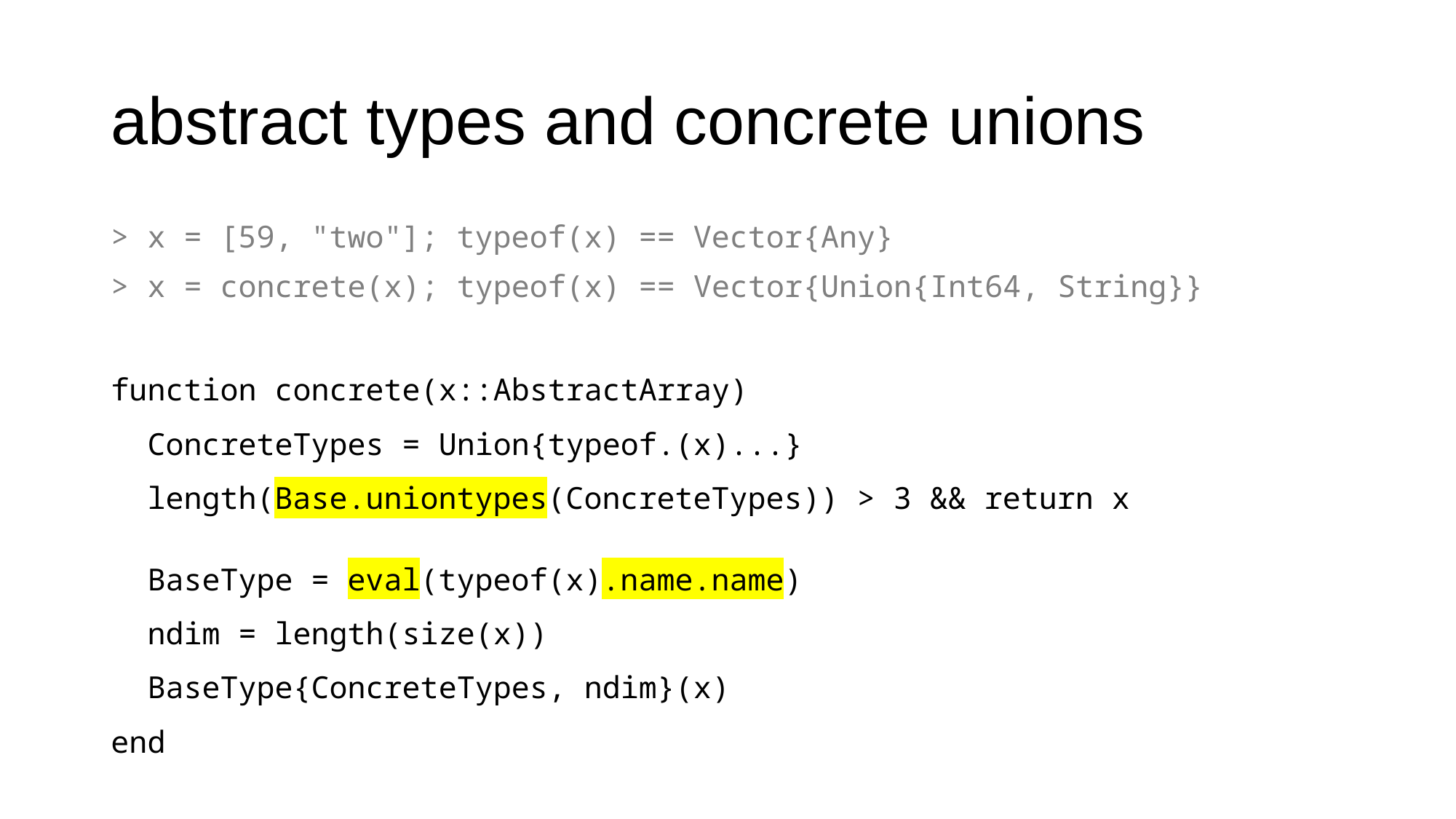

# abstract types and concrete unions
> x = [59, "two"]; typeof(x) == Vector{Any}
> x = concrete(x); typeof(x) == Vector{Union{Int64, String}}

function concrete(x::AbstractArray)
  ConcreteTypes = Union{typeof.(x)...}
  length(Base.uniontypes(ConcreteTypes)) > 3 && return x

  BaseType = eval(typeof(x).name.name)
  ndim = length(size(x))
  BaseType{ConcreteTypes, ndim}(x)
end